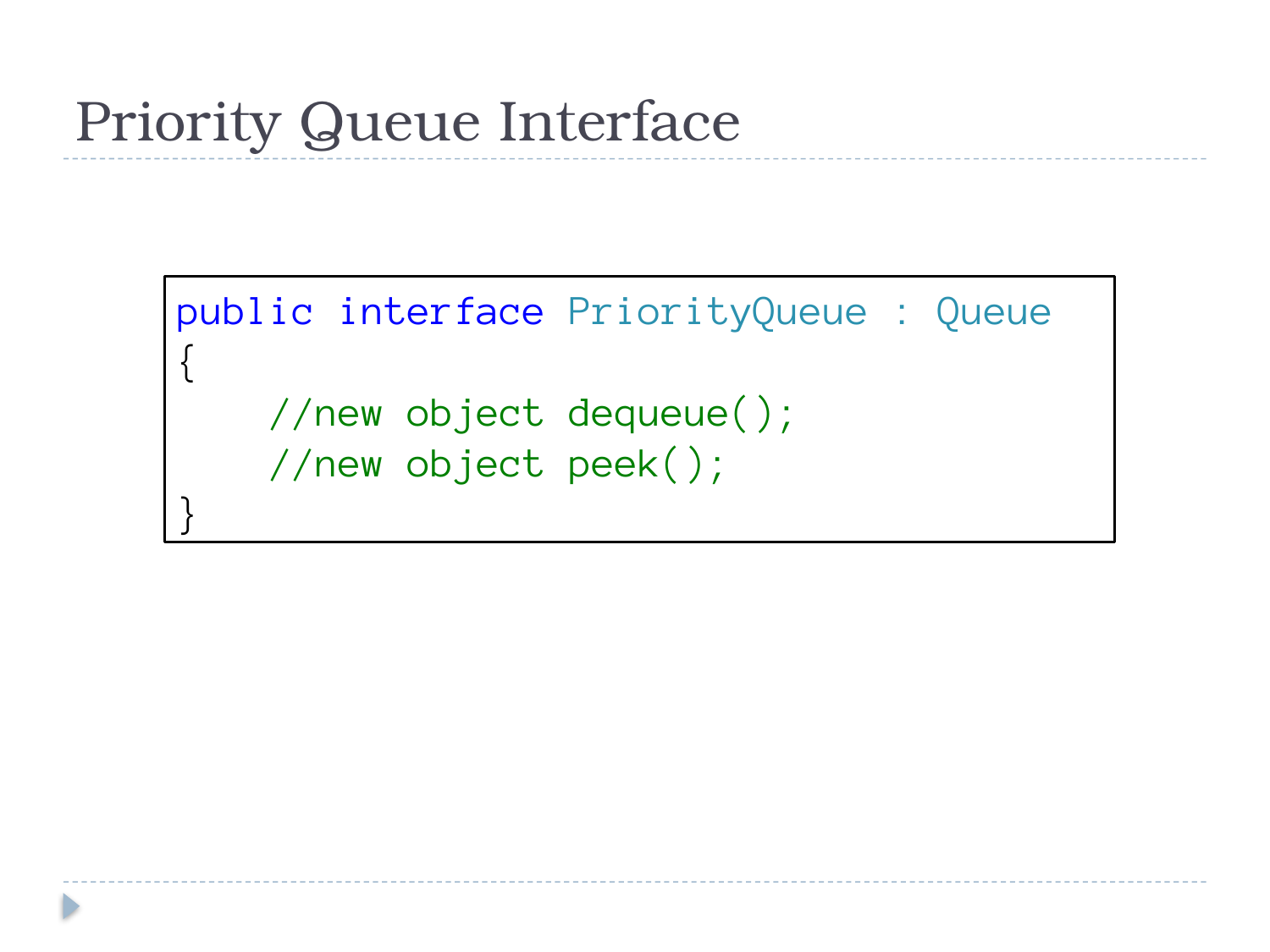

# Priority Queue Interface
public interface PriorityQueue : Queue
{
    //new object dequeue();
    //new object peek();
}